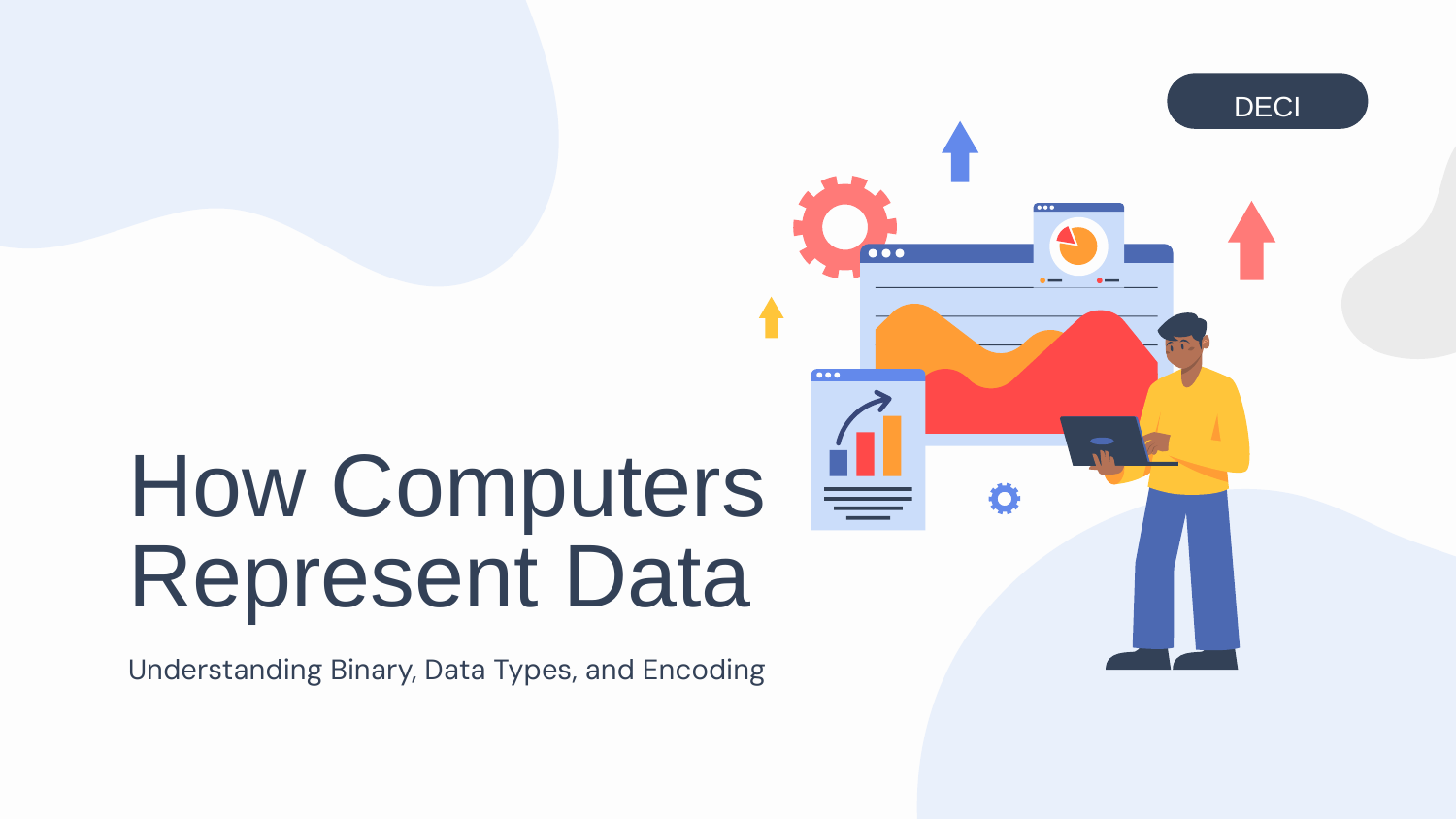

DECI

# How Computers Represent Data

Understanding Binary, Data Types, and Encoding